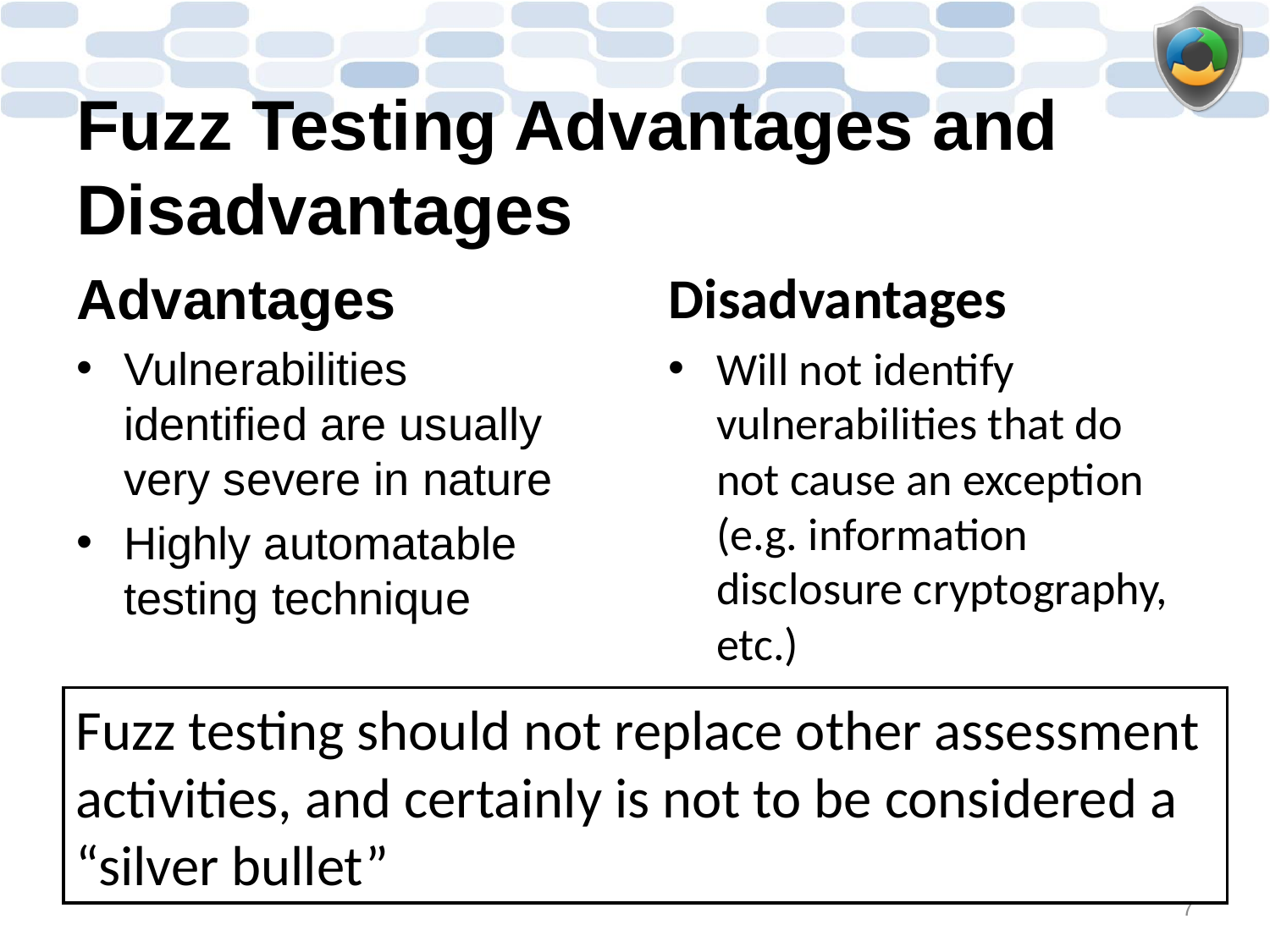

# Fuzz Testing Advantages and Disadvantages
Advantages
Vulnerabilities identified are usually very severe in nature
Highly automatable testing technique
Disadvantages
Will not identify vulnerabilities that do not cause an exception (e.g. information disclosure cryptography, etc.)
Fuzz testing should not replace other assessment activities, and certainly is not to be considered a “silver bullet”
7